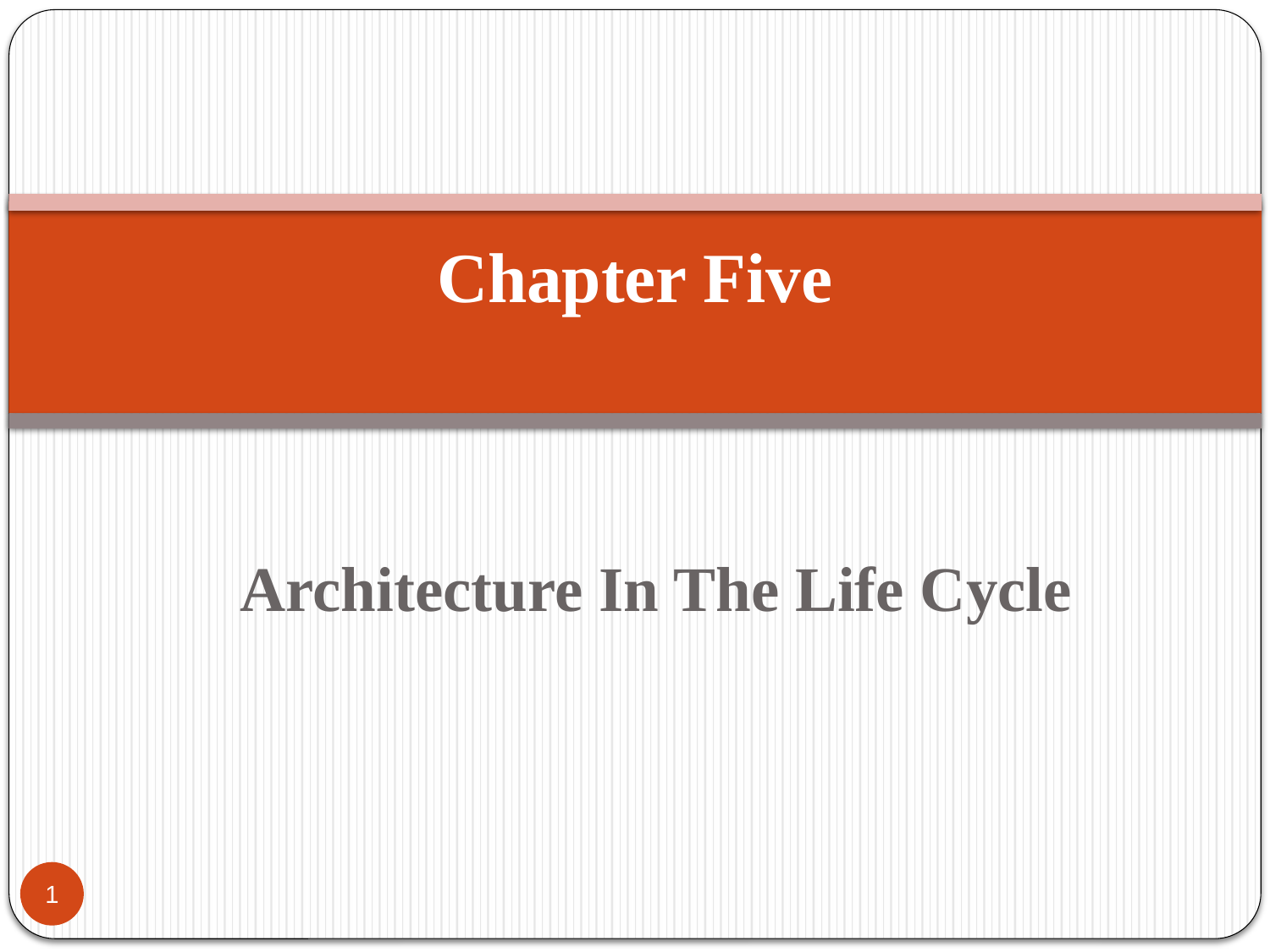

# Chapter Five

Architecture In The Life Cycle
1